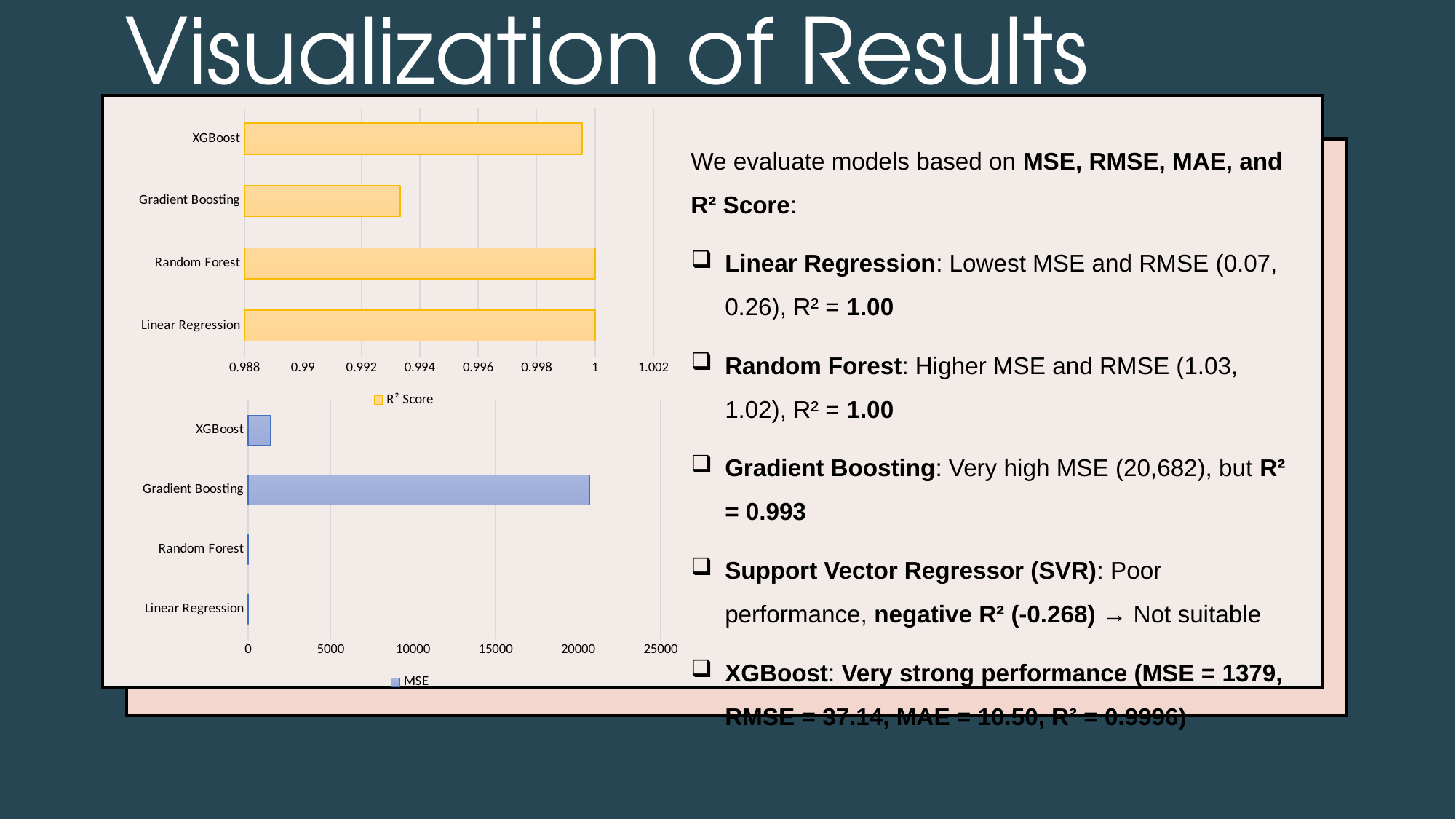

# Visualization of Results

### Chart

| Category | R² Score |
|---|---|
| Linear Regression | 0.999999977633748 |
| Random Forest | 0.999999666990857 |
| Gradient Boosting | 0.993324222719193 |
| XGBoost | 0.999554596049331 |
We evaluate models based on MSE, RMSE, MAE, and R² Score:
Linear Regression: Lowest MSE and RMSE (0.07, 0.26), R² = 1.00
Random Forest: Higher MSE and RMSE (1.03, 1.02), R² = 1.00
Gradient Boosting: Very high MSE (20,682), but R² = 0.993
Support Vector Regressor (SVR): Poor performance, negative R² (-0.268) → Not suitable
XGBoost: Very strong performance (MSE = 1379, RMSE = 37.14, MAE = 10.50, R² = 0.9996)

**SVR Removed from chart because of very high RMSE, MSE and Negative R2

### Chart

| Category | MSE |
|---|---|
| Linear Regression | 0.0692928672673422 |
| Random Forest | 1.03169535870049 |
| Gradient Boosting | 20682.2202681419 |
| XGBoost | 1379.9056242508 |